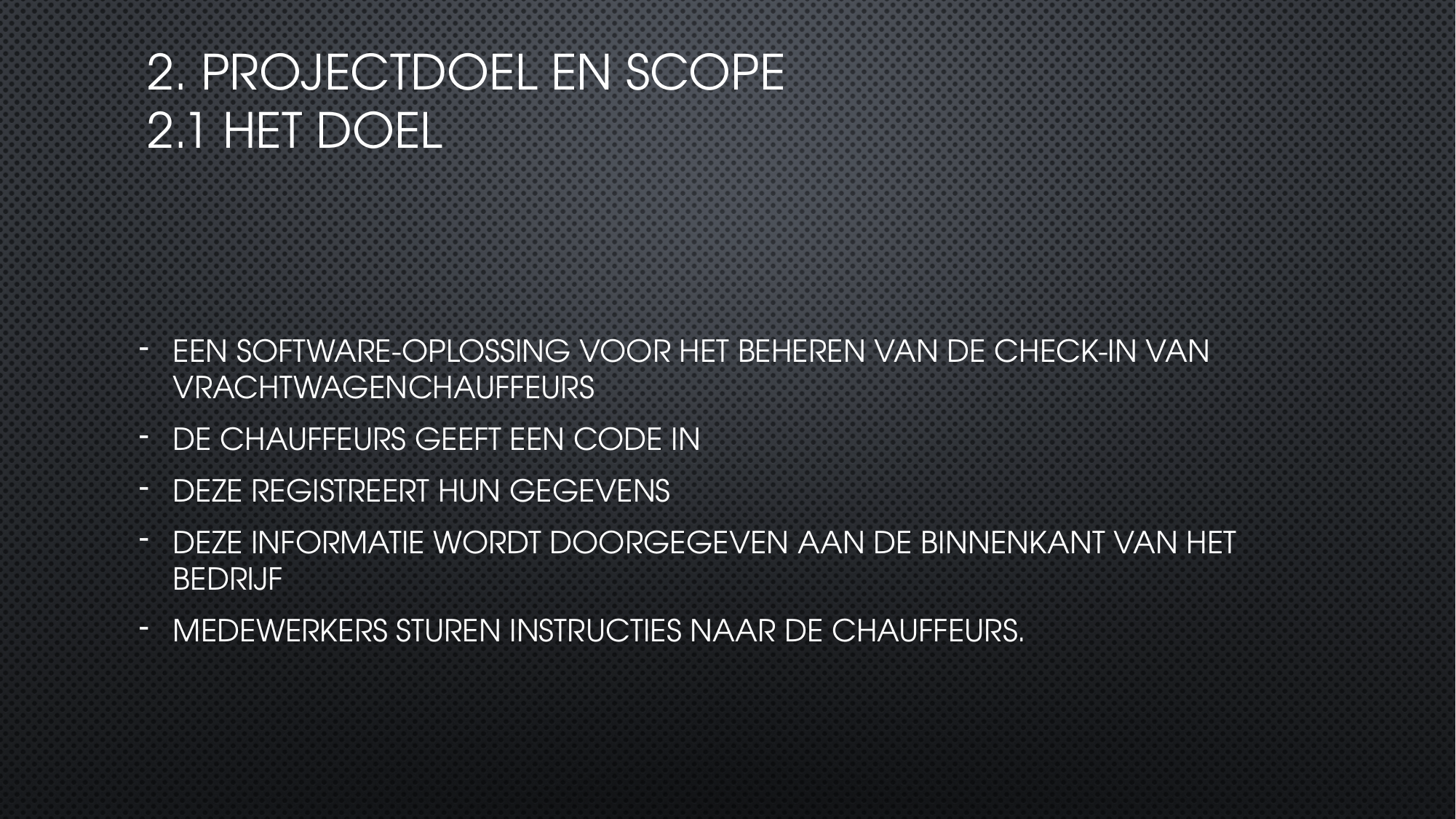

# 2. Projectdoel en scope 2.1 Het doel
een software-oplossing voor het beheren van de check-in van vrachtwagenchauffeurs
de chauffeurs geeft een code in
deze registreert hun gegevens
Deze informatie wordt doorgegeven aan de binnenkant van het bedrijf
medewerkers sturen instructies naar de chauffeurs.